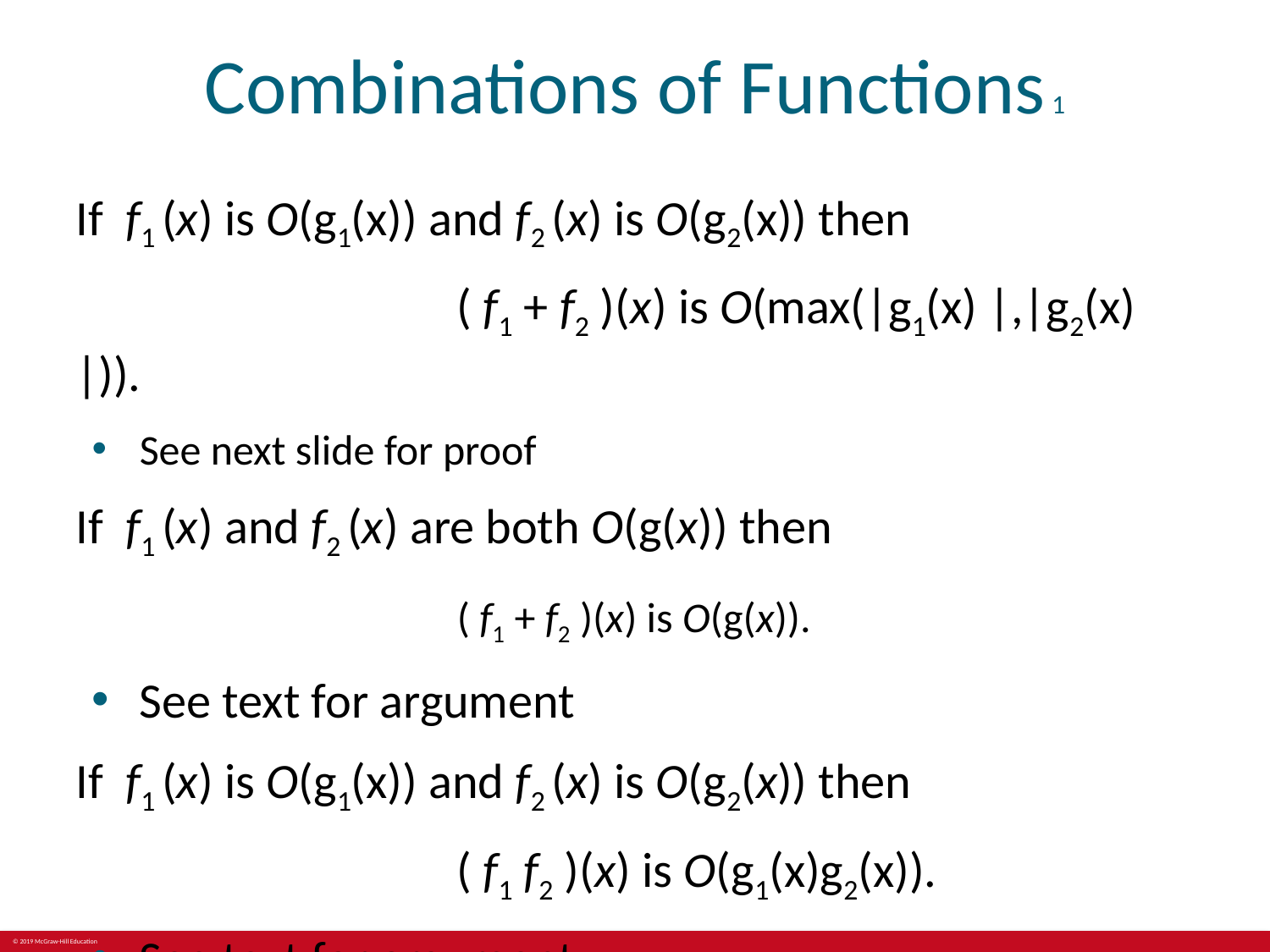

# Combinations of Functions 1
If  f1 (x) is O(g1(x)) and f2 (x) is O(g2(x)) then
 			( f1 + f2 )(x) is O(max(|g1(x) |,|g2(x) |)).
See next slide for proof
If  f1 (x) and f2 (x) are both O(g(x)) then
			( f1 + f2 )(x) is O(g(x)).
See text for argument
If  f1 (x) is O(g1(x)) and f2 (x) is O(g2(x)) then
			( f1 f2 )(x) is O(g1(x)g2(x)).
See text for argument